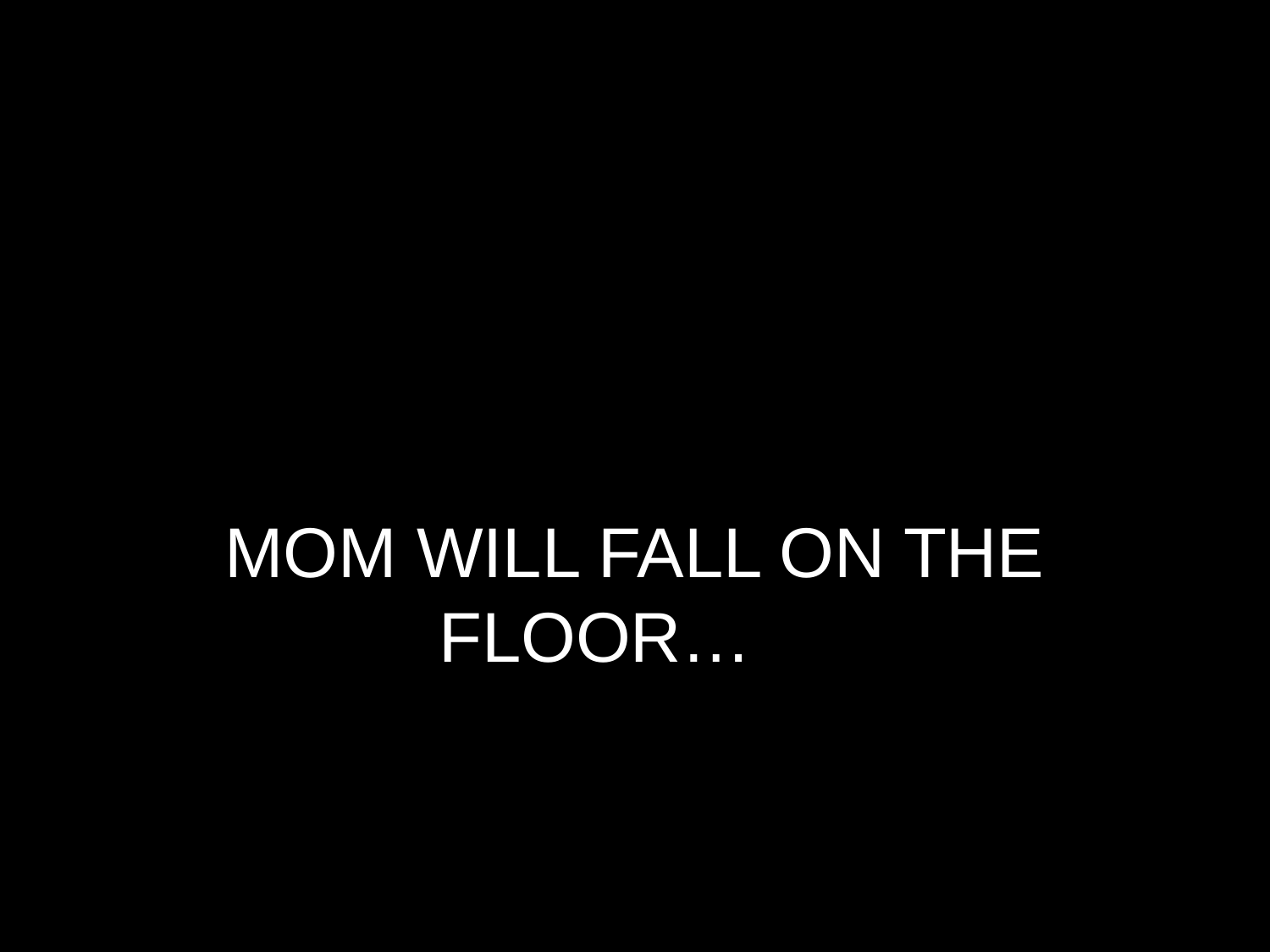

# MOM WILL FALL ON THE FLOOR…